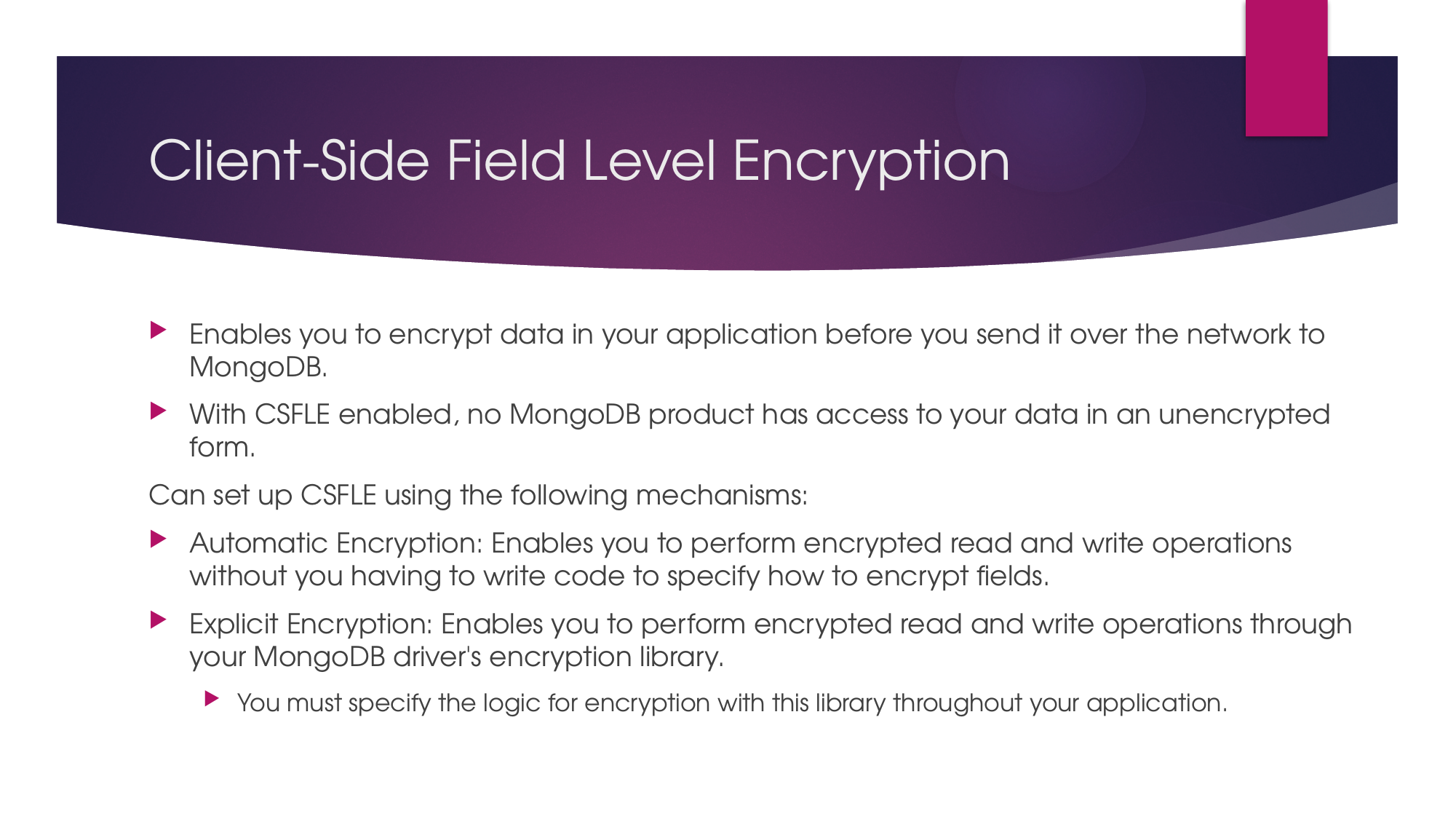

# Client-Side Field Level Encryption
Enables you to encrypt data in your application before you send it over the network to MongoDB.
With CSFLE enabled, no MongoDB product has access to your data in an unencrypted form.
Can set up CSFLE using the following mechanisms:
Automatic Encryption: Enables you to perform encrypted read and write operations without you having to write code to specify how to encrypt fields.
Explicit Encryption: Enables you to perform encrypted read and write operations through your MongoDB driver's encryption library.
You must specify the logic for encryption with this library throughout your application.